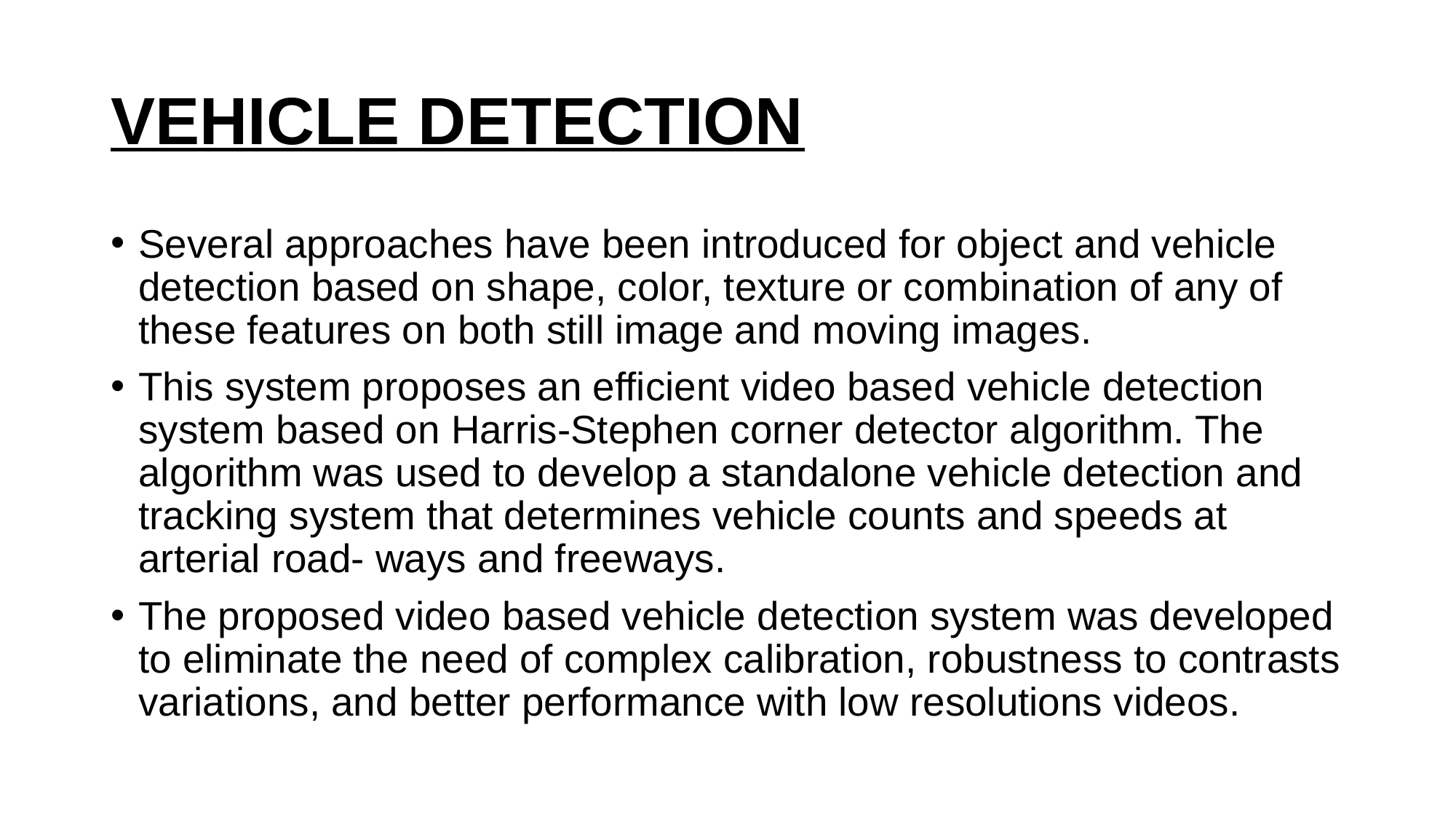

# VEHICLE DETECTION
Several approaches have been introduced for object and vehicle detection based on shape, color, texture or combination of any of these features on both still image and moving images.
This system proposes an efficient video based vehicle detection system based on Harris-Stephen corner detector algorithm. The algorithm was used to develop a standalone vehicle detection and tracking system that determines vehicle counts and speeds at arterial road- ways and freeways.
The proposed video based vehicle detection system was developed to eliminate the need of complex calibration, robustness to contrasts variations, and better performance with low resolutions videos.